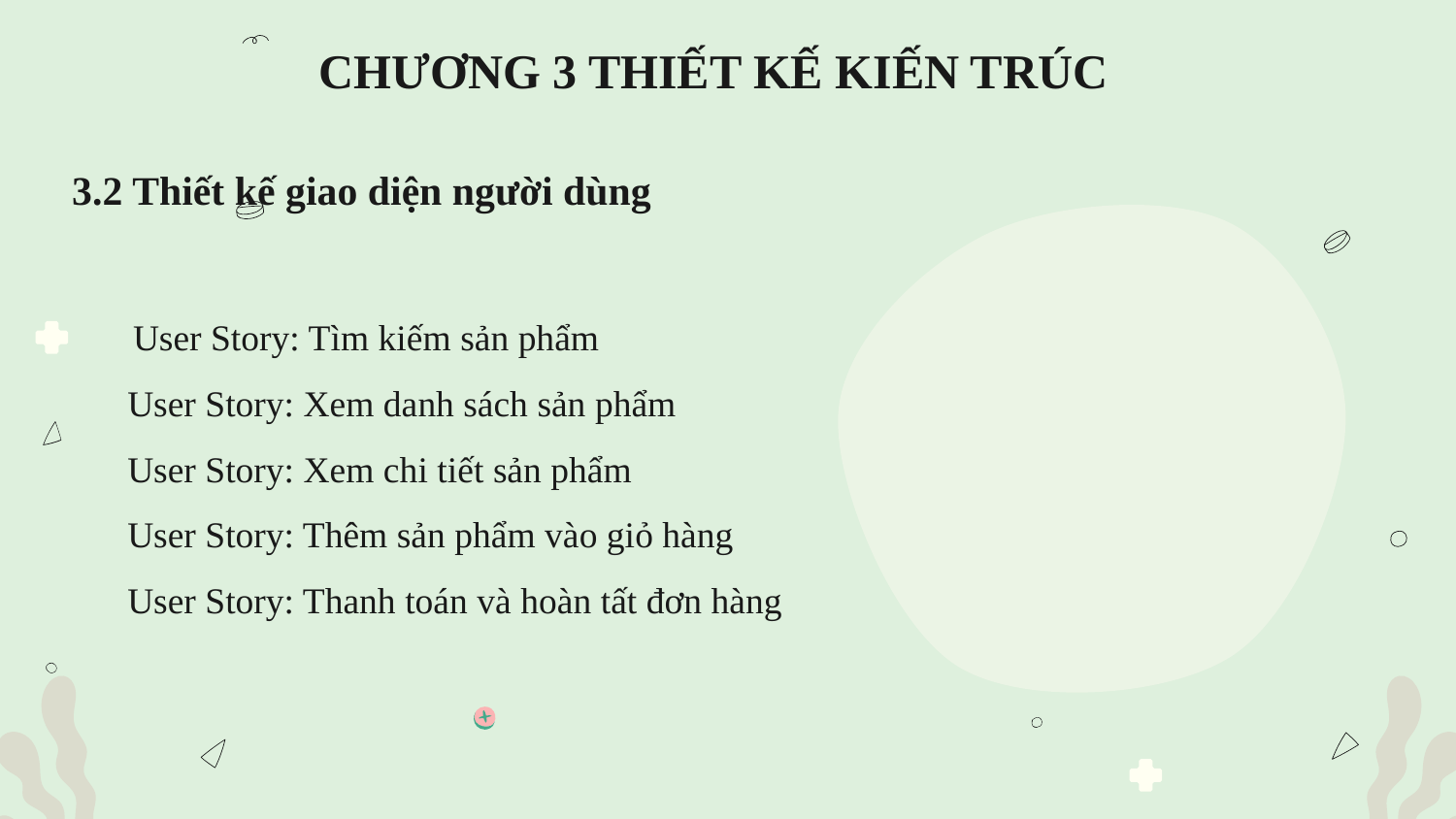

# CHƯƠNG 3 THIẾT KẾ KIẾN TRÚC
3.2 Thiết kế giao diện người dùng

      User Story: Tìm kiếm sản phẩm
      User Story: Xem danh sách sản phẩm
      User Story: Xem chi tiết sản phẩm
      User Story: Thêm sản phẩm vào giỏ hàng
      User Story: Thanh toán và hoàn tất đơn hàng